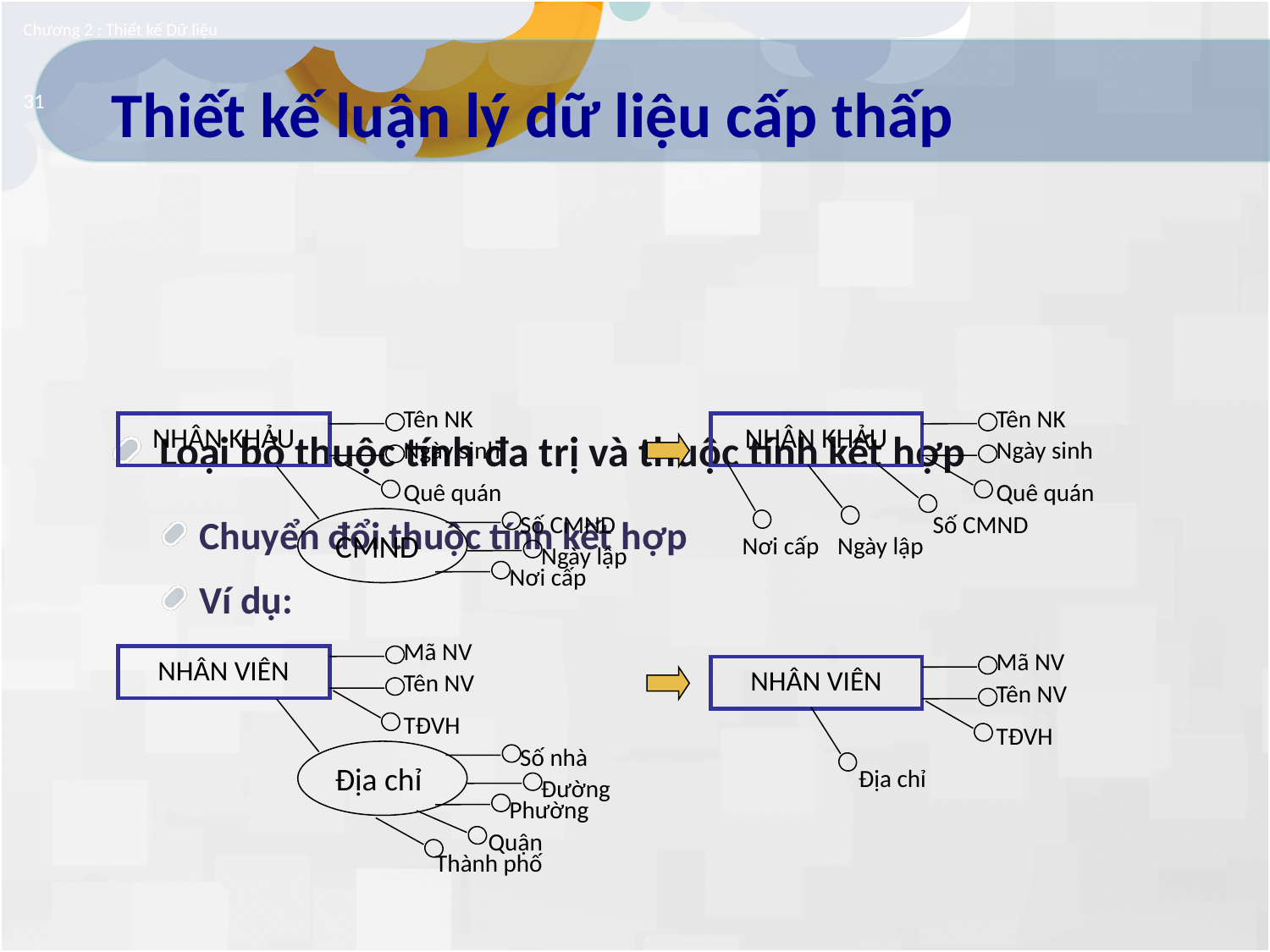

Chương 2 : Thiết kế Dữ liệu
# Thiết kế luận lý dữ liệu cấp thấp
31
Loại bỏ thuộc tính đa trị và thuộc tính kết hợp
Chuyển đổi thuộc tính kết hợp
Ví dụ:
Tên NK
NHÂN KHẢU

Ngày sinh

Quê quán
CMND
Số CMND

Ngày lập

Nơi cấp
Tên NK
NHÂN KHẢU

Ngày sinh

Quê quán

Số CMND
Nơi cấp
Ngày lập
Mã NV
NHÂN VIÊN

Tên NV

TĐVH
Địa chỉ
Số nhà

Phường

Quận
Thành phố
Mã NV
NHÂN VIÊN

Tên NV

TĐVH

Địa chỉ
Đường